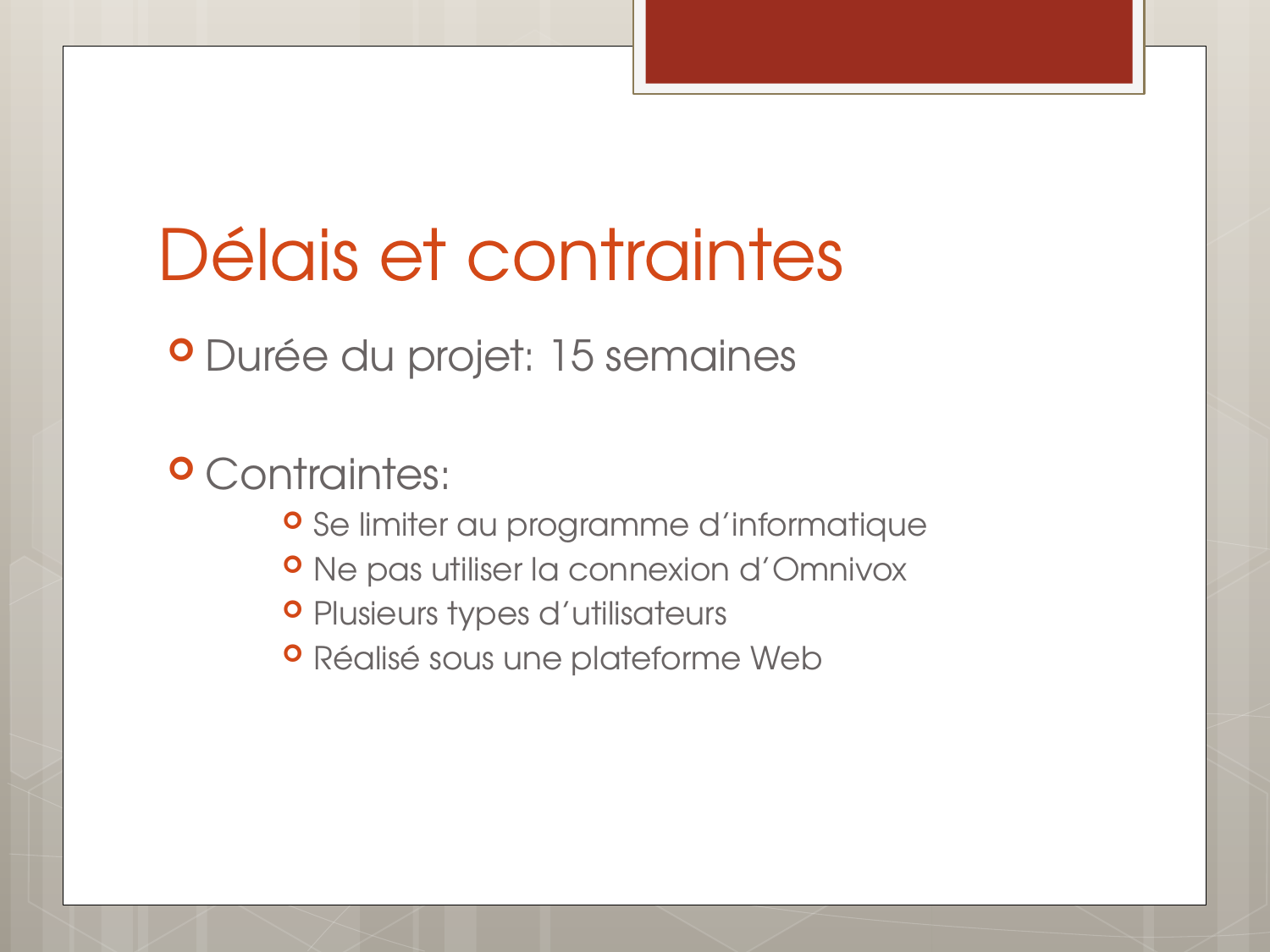

# Délais et contraintes
Durée du projet: 15 semaines

Contraintes:
Se limiter au programme d’informatique
Ne pas utiliser la connexion d’Omnivox
Plusieurs types d’utilisateurs
Réalisé sous une plateforme Web